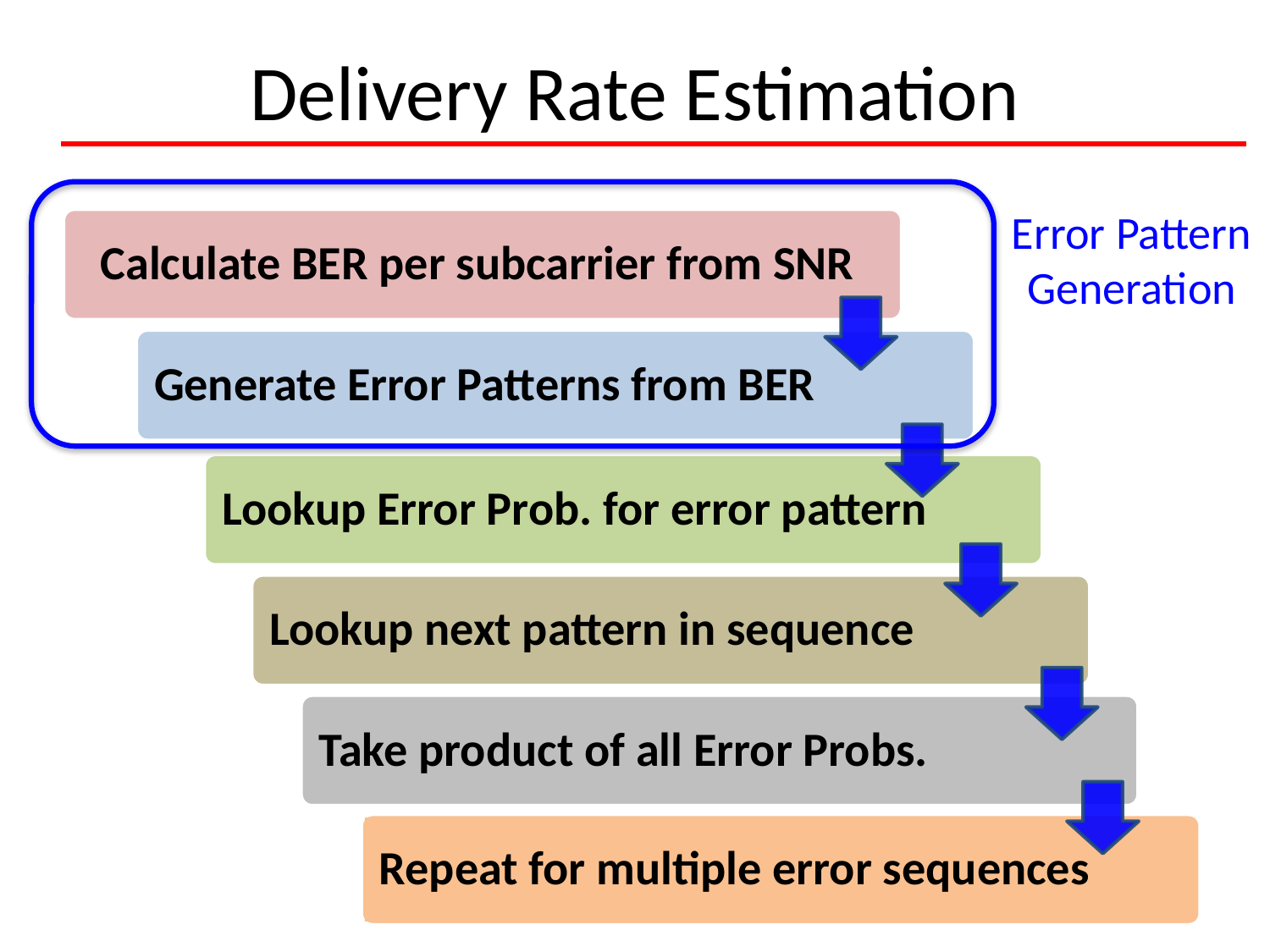

# Delivery Rate Estimation

Error Pattern Generation

Calculate BER per subcarrier from SNR

Generate Error Patterns from BER

Lookup Error Prob. for error pattern

Lookup next pattern in sequence

Take product of all Error Probs.

Repeat for multiple error sequences
15